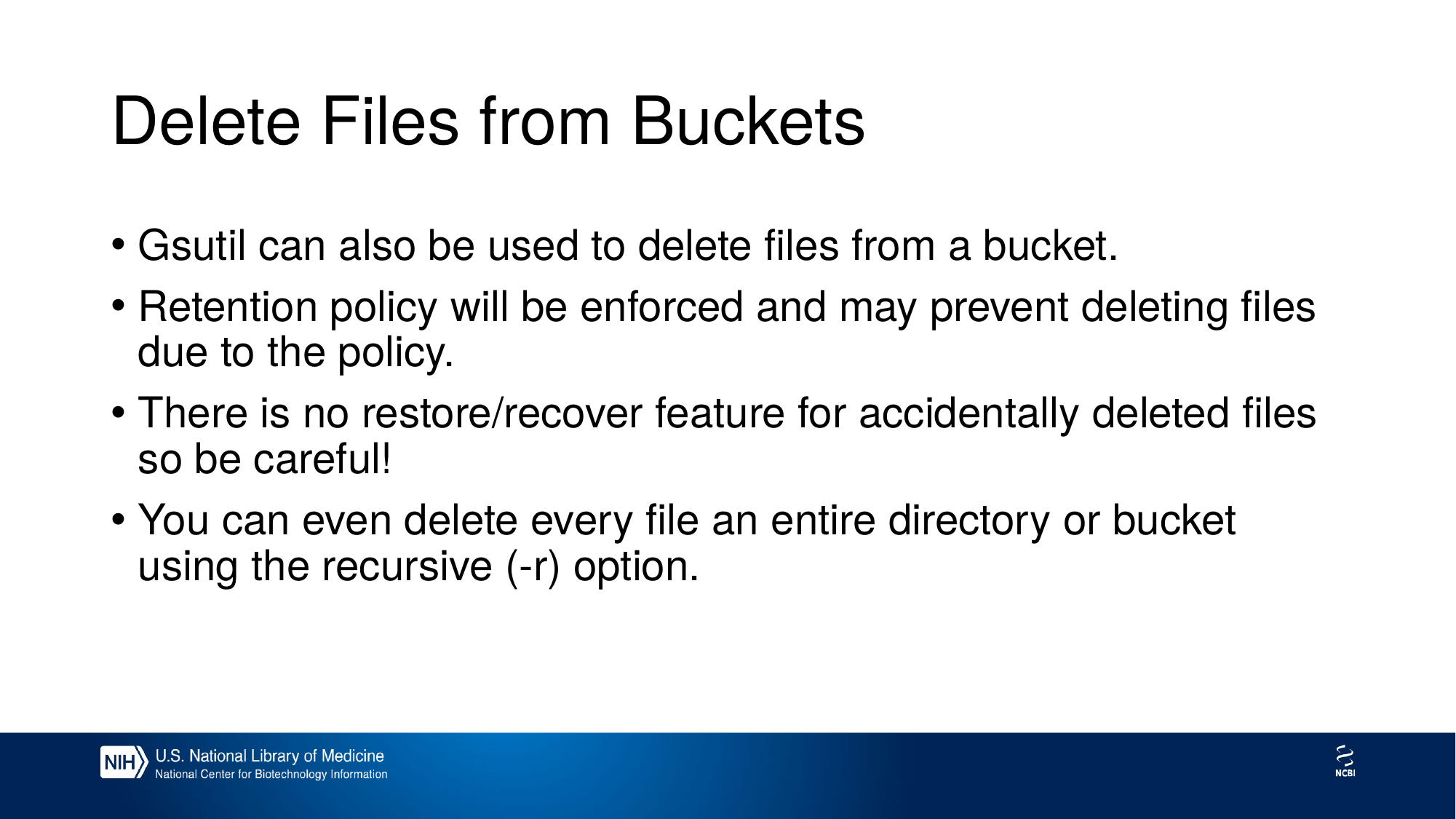

# Delete Files from Buckets
Gsutil can also be used to delete files from a bucket.
Retention policy will be enforced and may prevent deleting files due to the policy.
There is no restore/recover feature for accidentally deleted files so be careful!
You can even delete every file an entire directory or bucket using the recursive (-r) option.